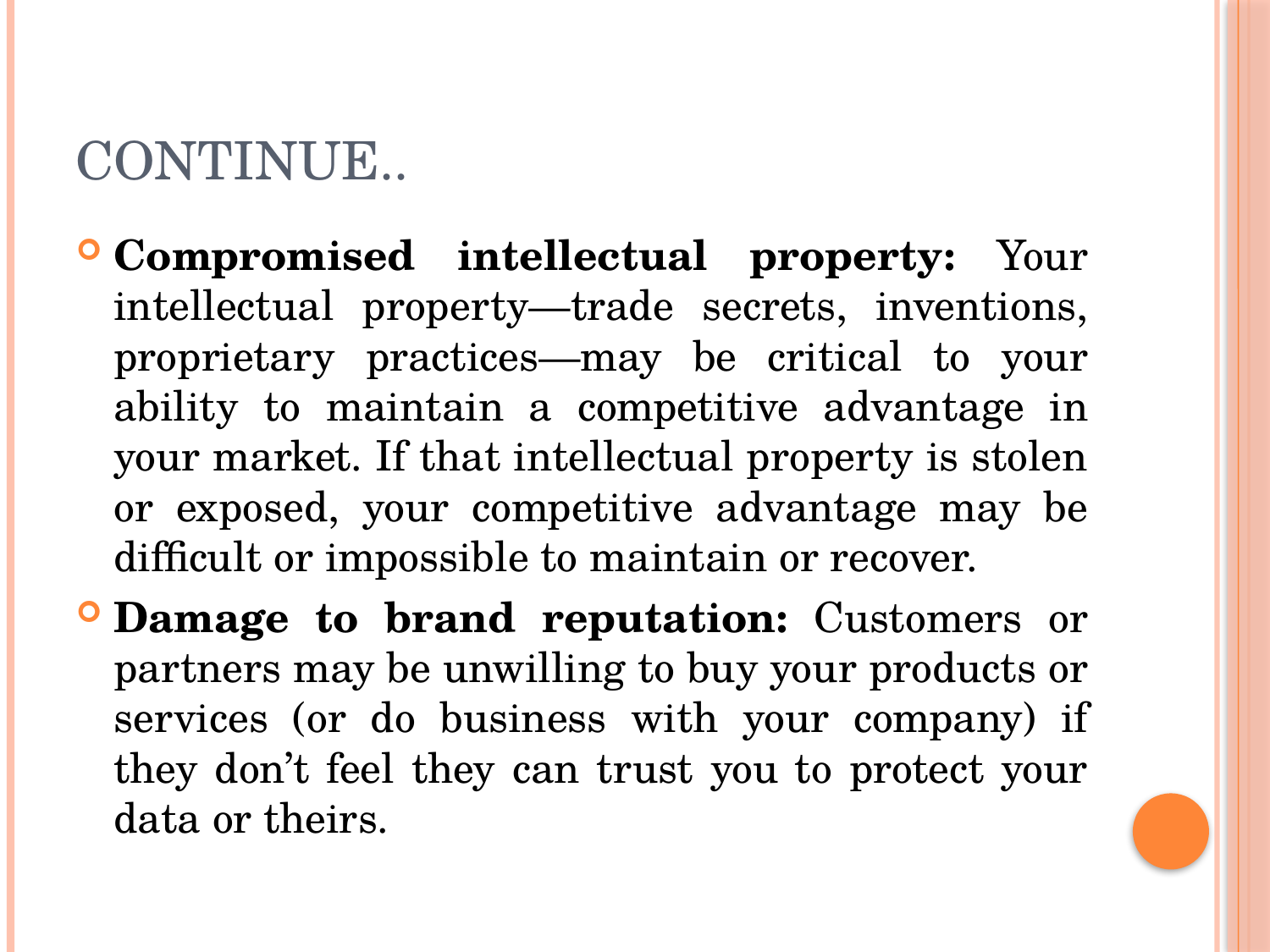

# Continue..
Compromised intellectual property: Your intellectual property—trade secrets, inventions, proprietary practices—may be critical to your ability to maintain a competitive advantage in your market. If that intellectual property is stolen or exposed, your competitive advantage may be difficult or impossible to maintain or recover.
Damage to brand reputation: Customers or partners may be unwilling to buy your products or services (or do business with your company) if they don’t feel they can trust you to protect your data or theirs.